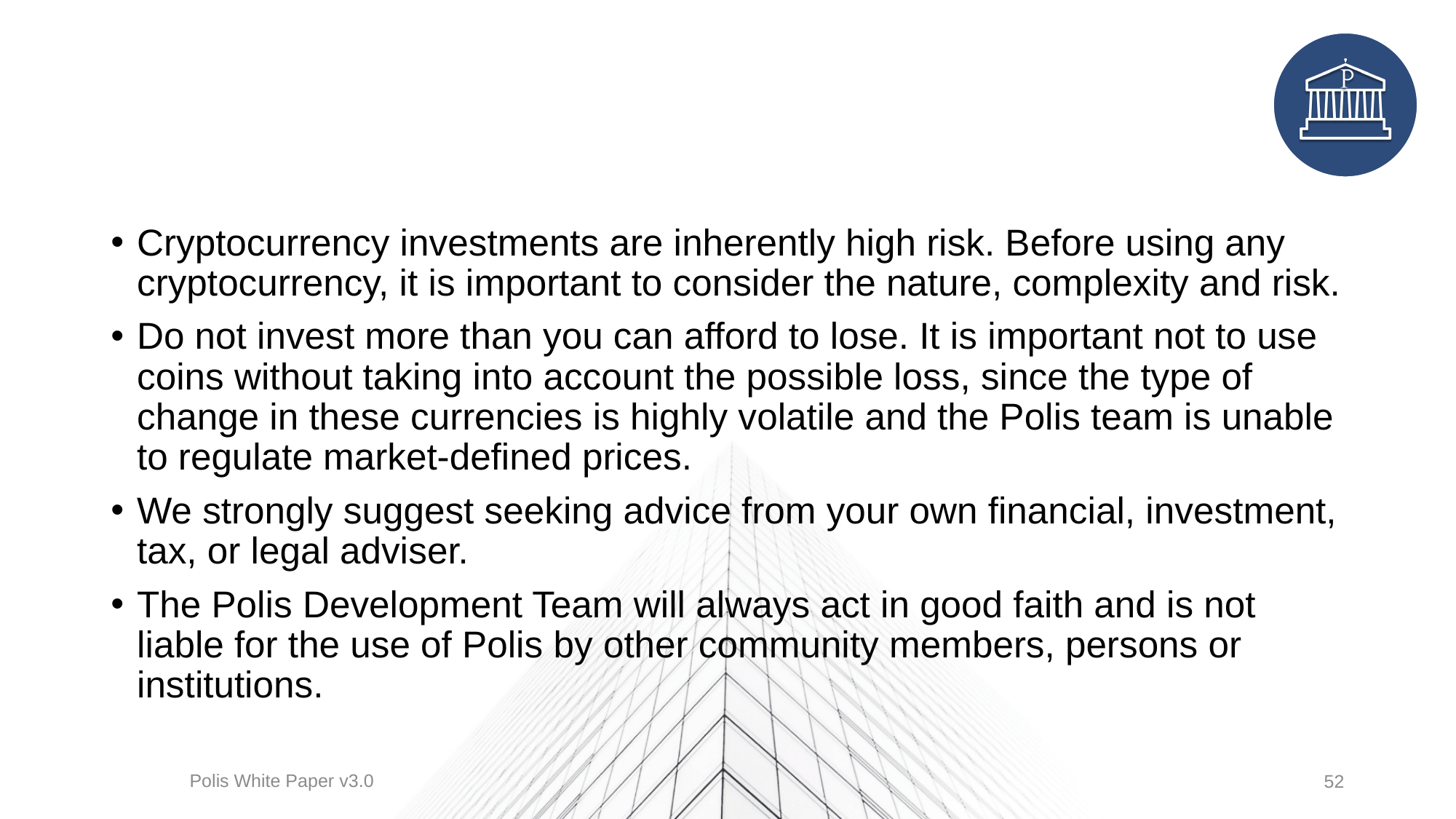

#
Cryptocurrency investments are inherently high risk. Before using any cryptocurrency, it is important to consider the nature, complexity and risk.
Do not invest more than you can afford to lose. It is important not to use coins without taking into account the possible loss, since the type of change in these currencies is highly volatile and the Polis team is unable to regulate market-defined prices.
We strongly suggest seeking advice from your own financial, investment, tax, or legal adviser.
The Polis Development Team will always act in good faith and is not liable for the use of Polis by other community members, persons or institutions.
Polis White Paper v3.0
52